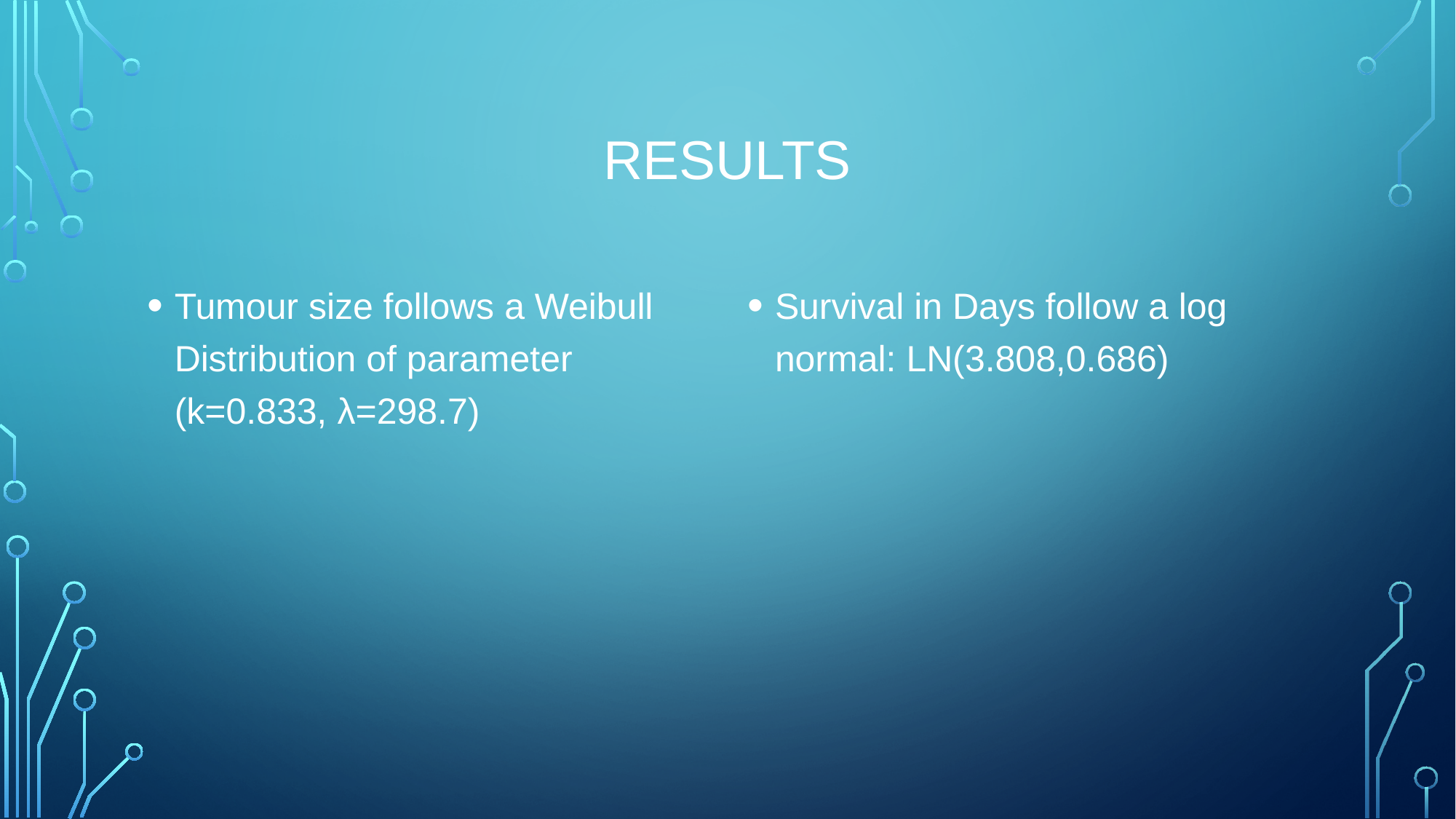

# Results
Tumour size follows a Weibull Distribution of parameter (k=0.833, λ=298.7)
Survival in Days follow a log normal: LN(3.808,0.686)